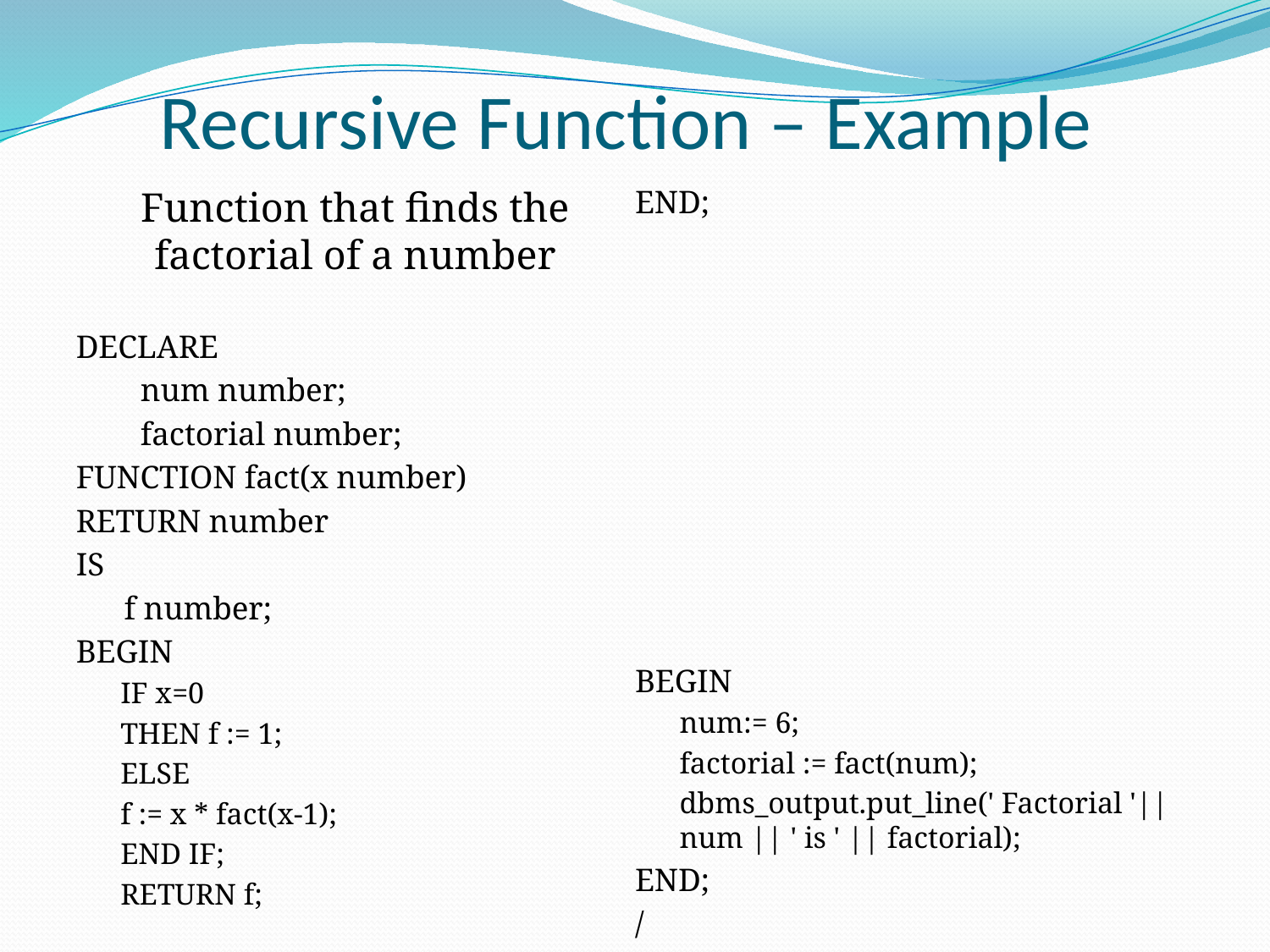

# Recursive Function – Example
Function that finds the factorial of a number

DECLARE
        num number;
        factorial number;
FUNCTION fact(x number)
RETURN number
IS
      f number;
BEGIN
IF x=0
THEN f := 1;
ELSE
f := x * fact(x-1);
END IF;
RETURN f;
END;

BEGIN
num:= 6;
factorial := fact(num);
dbms_output.put_line(' Factorial '|| num || ' is ' || factorial);
END;
/